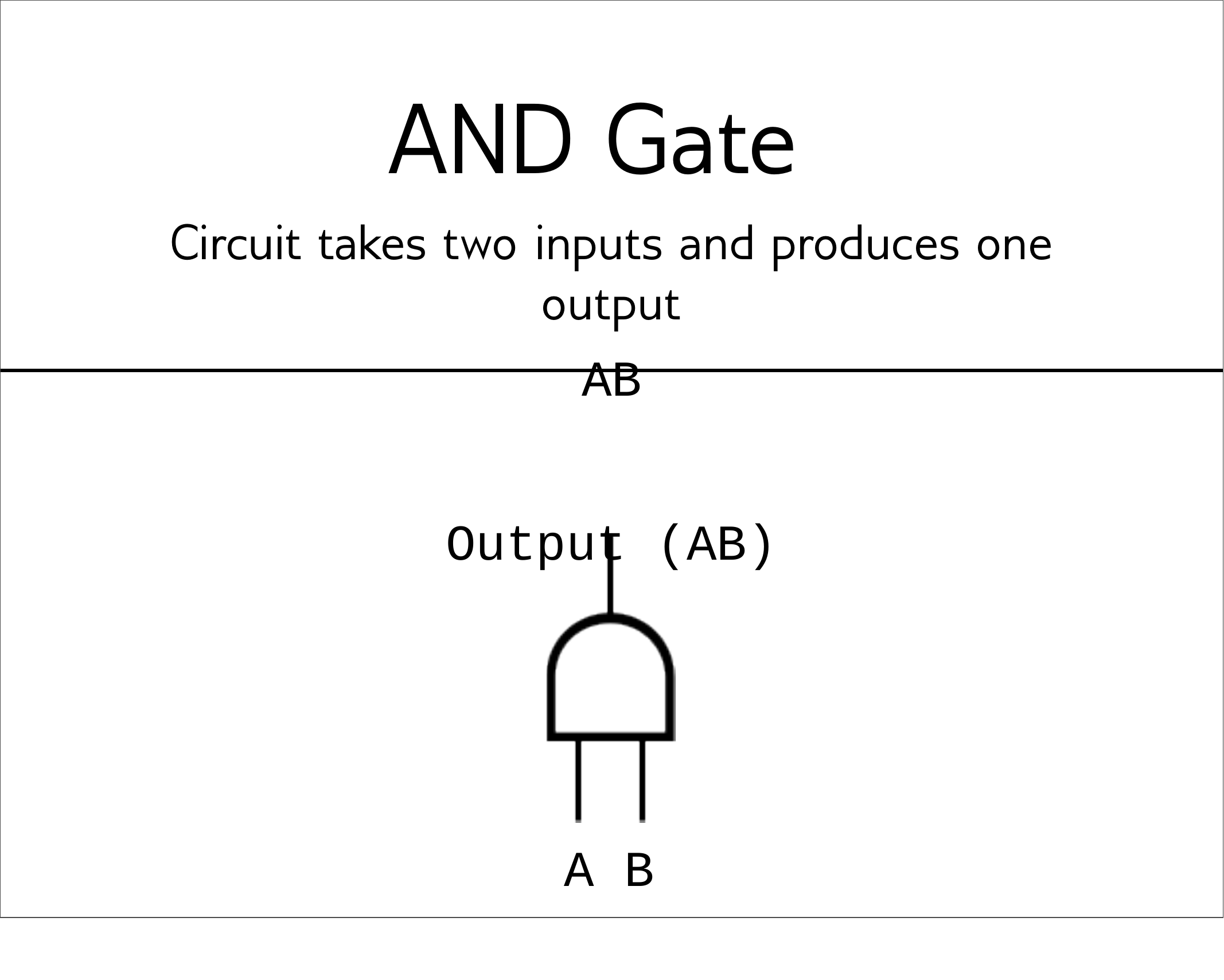

# AND Gate
Circuit takes two	inputs and produces one output
AB

Output (AB)

A B